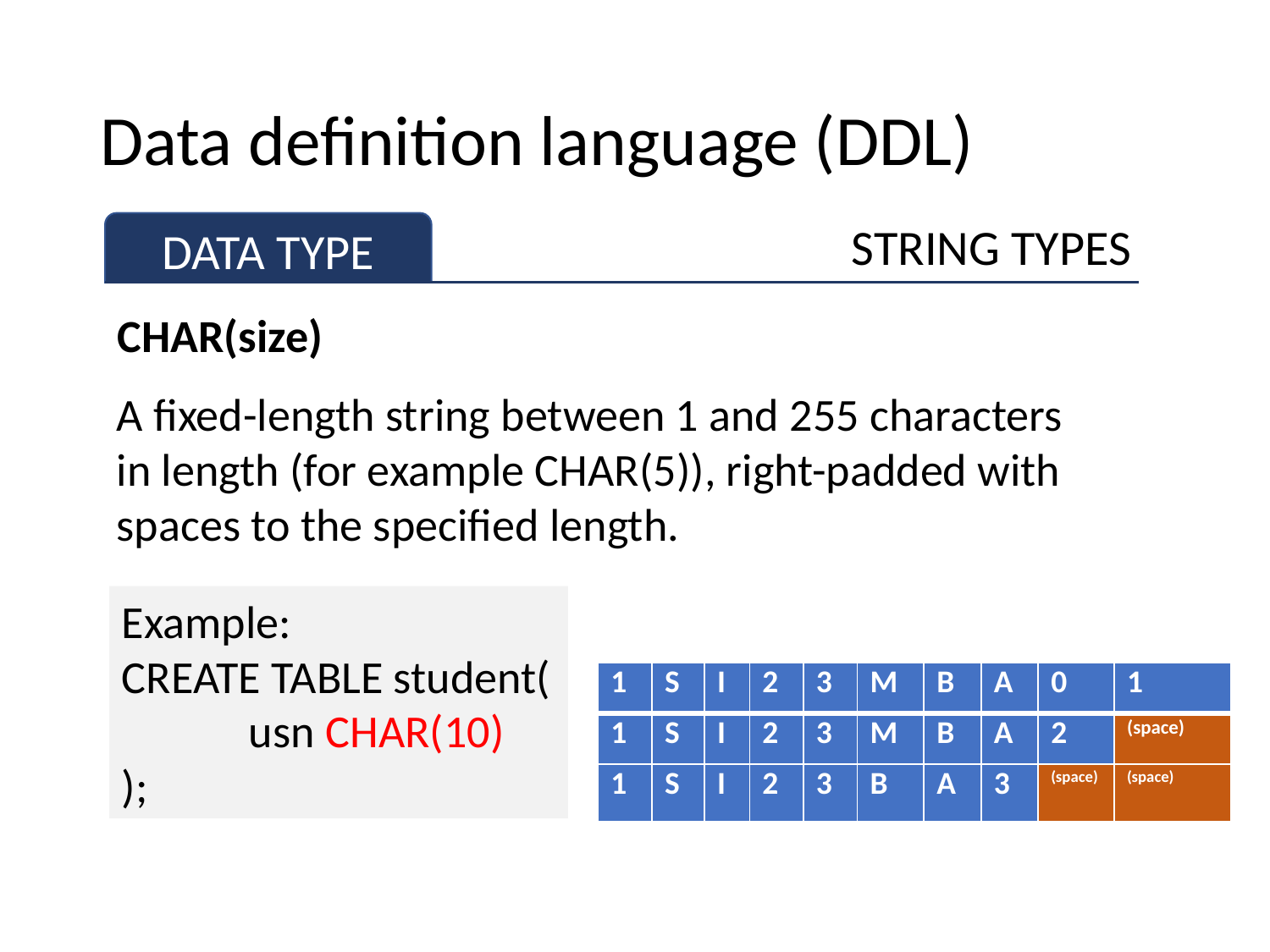

# Data definition language (DDL)
STRING TYPES
DATA TYPE
CHAR(size)
A fixed-length string between 1 and 255 characters
in length (for example CHAR(5)), right-padded with
spaces to the specified length.
Example:
CREATE TABLE student(
	usn CHAR(10)
);
| 1 | S | I | 2 | 3 | M | B | A | 0 | 1 |
| --- | --- | --- | --- | --- | --- | --- | --- | --- | --- |
| 1 | S | I | 2 | 3 | M | B | A | 2 | (space) |
| 1 | S | I | 2 | 3 | B | A | 3 | (space) | (space) |